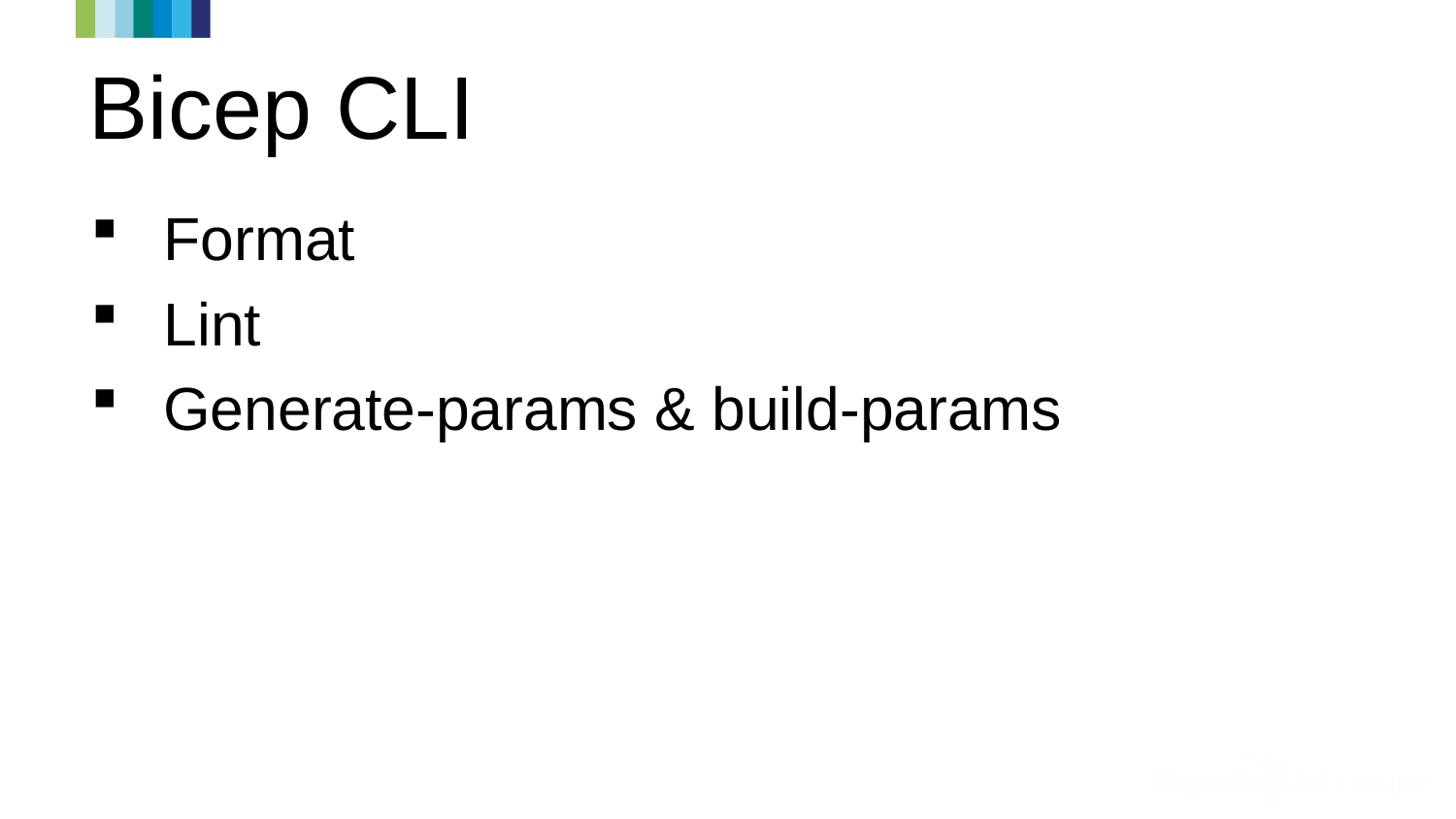

# Bicep CLI
Format
Lint
Generate-params & build-params